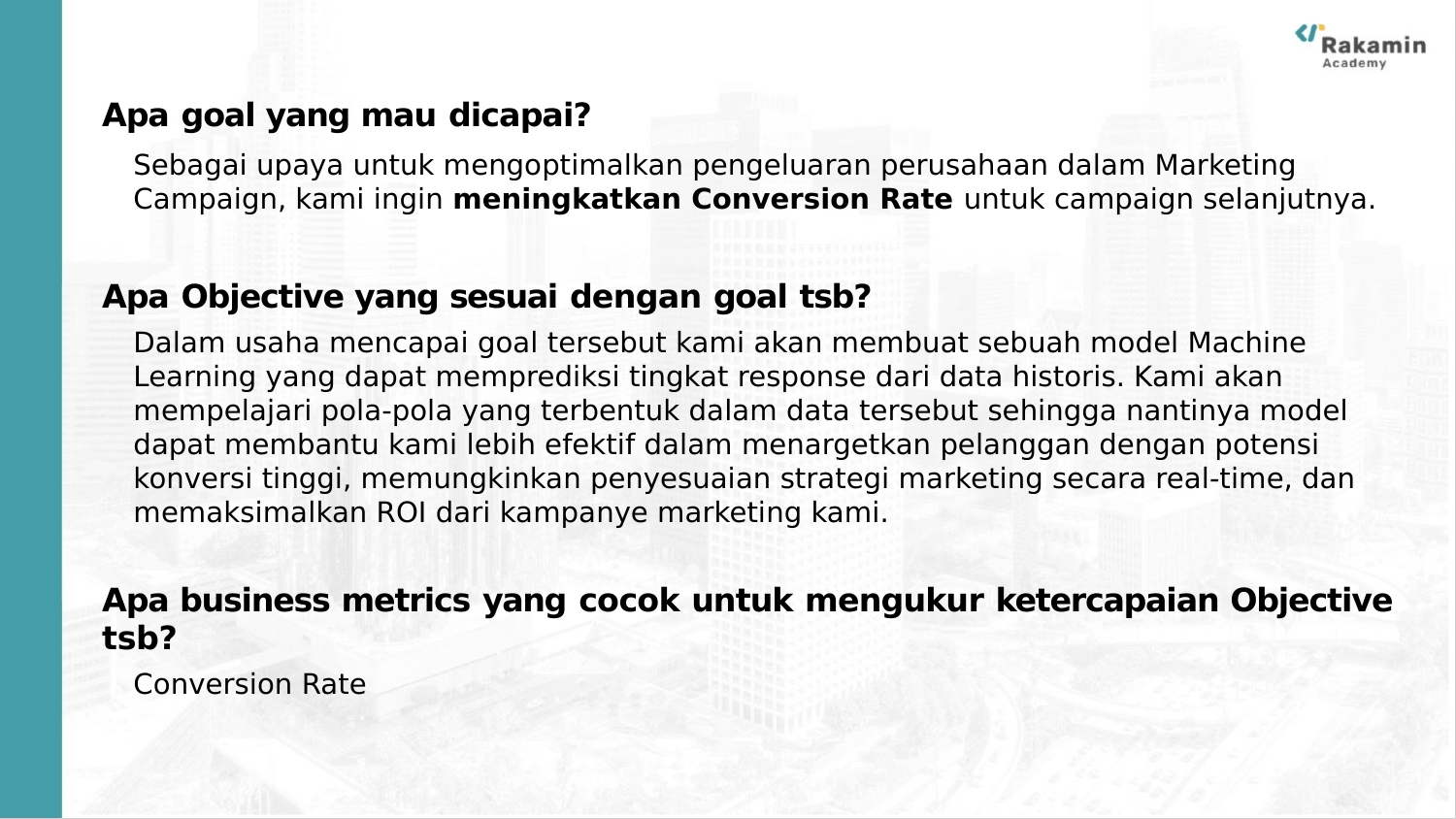

# Apa goal yang mau dicapai?
Sebagai upaya untuk mengoptimalkan pengeluaran perusahaan dalam Marketing Campaign, kami ingin meningkatkan Conversion Rate untuk campaign selanjutnya.
Apa Objective yang sesuai dengan goal tsb?
Dalam usaha mencapai goal tersebut kami akan membuat sebuah model Machine Learning yang dapat memprediksi tingkat response dari data historis. Kami akan mempelajari pola-pola yang terbentuk dalam data tersebut sehingga nantinya model dapat membantu kami lebih efektif dalam menargetkan pelanggan dengan potensi konversi tinggi, memungkinkan penyesuaian strategi marketing secara real-time, dan memaksimalkan ROI dari kampanye marketing kami.
Apa business metrics yang cocok untuk mengukur ketercapaian Objective tsb?
Conversion Rate